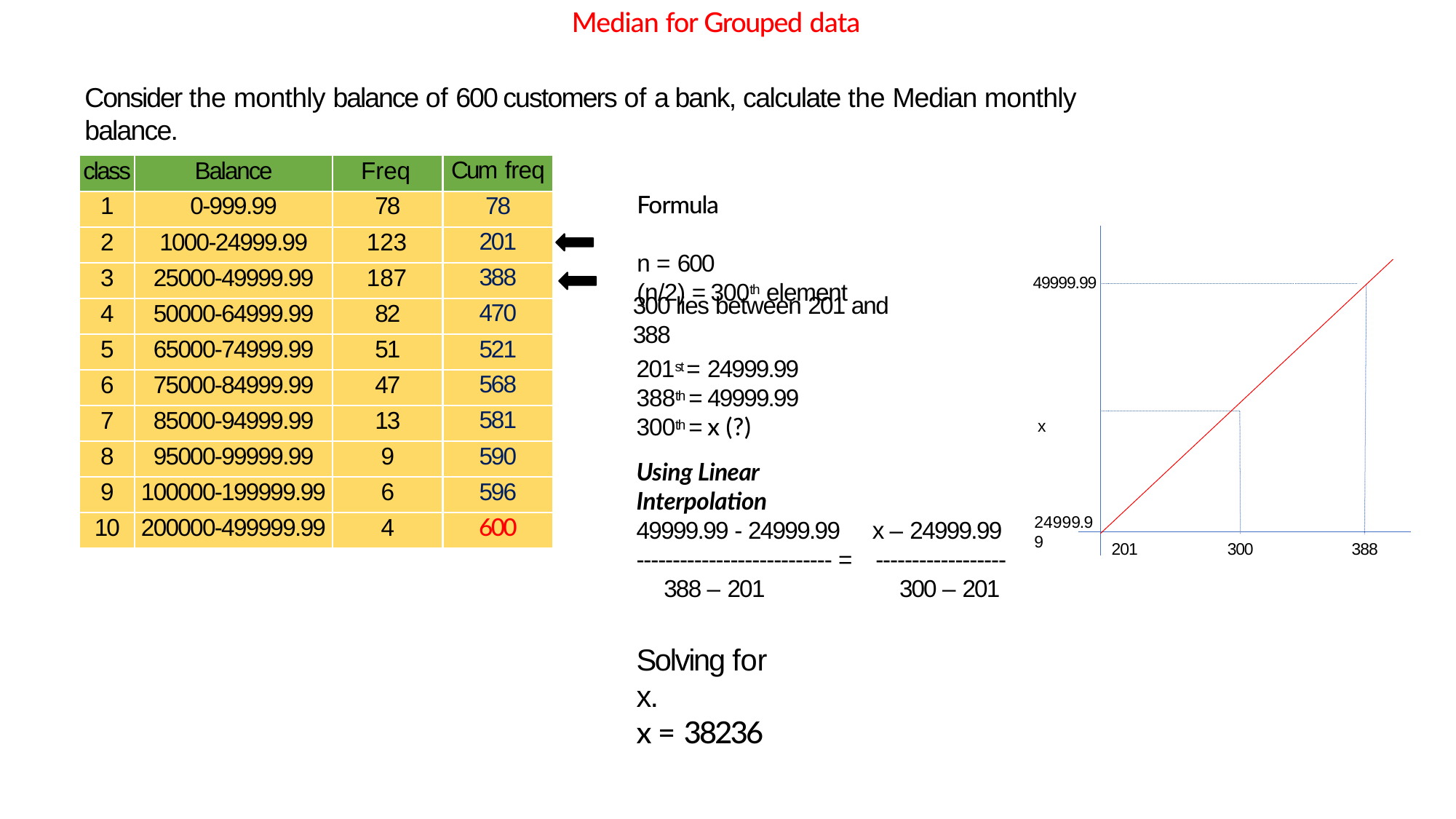

# Median for Grouped data
Consider the monthly balance of 600 customers of a bank, calculate the Median monthly balance.

Formula

n = 600
(n/2) = 300th element
| class | Balance | Freq | Cum freq |
| --- | --- | --- | --- |
| 1 | 0-999.99 | 78 | 78 |
| 2 | 1000-24999.99 | 123 | 201 |
| 3 | 25000-49999.99 | 187 | 388 |
| 4 | 50000-64999.99 | 82 | 470 |
| 5 | 65000-74999.99 | 51 | 521 |
| 6 | 75000-84999.99 | 47 | 568 |
| 7 | 85000-94999.99 | 13 | 581 |
| 8 | 95000-99999.99 | 9 | 590 |
| 9 | 100000-199999.99 | 6 | 596 |
| 10 | 200000-499999.99 | 4 | 600 |

49999.99

300 lies between 201 and 388
201st = 24999.99
388th = 49999.99  300th = x (?)
Using Linear Interpolation
x
24999.99
49999.99 - 24999.99
--------------------------- =  388 – 201
x – 24999.99
------------------  300 – 201
201
300
388
Solving for x.
x = 38236